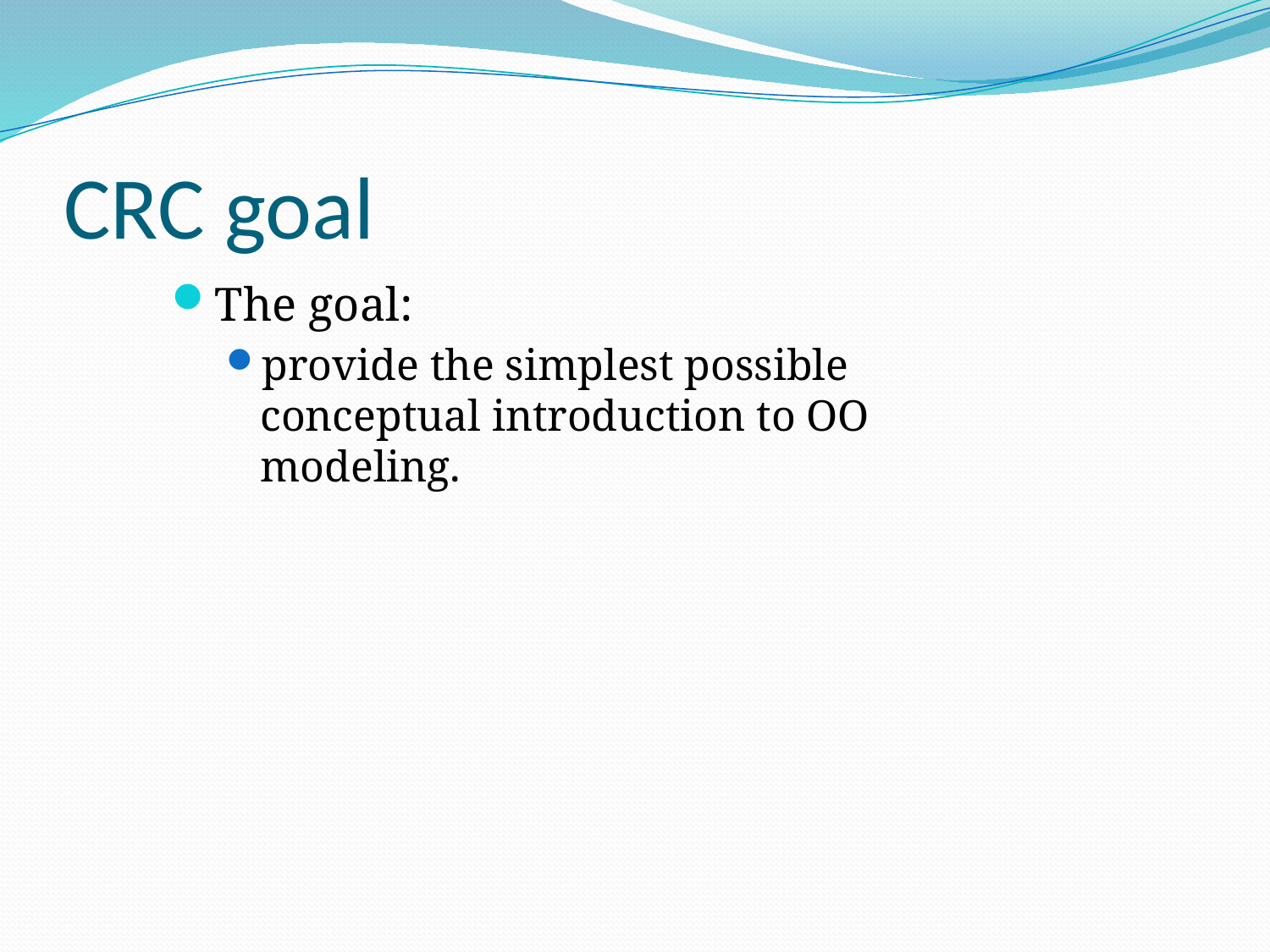

# CRC goal
The goal:
provide the simplest possible conceptual introduction to OO modeling.